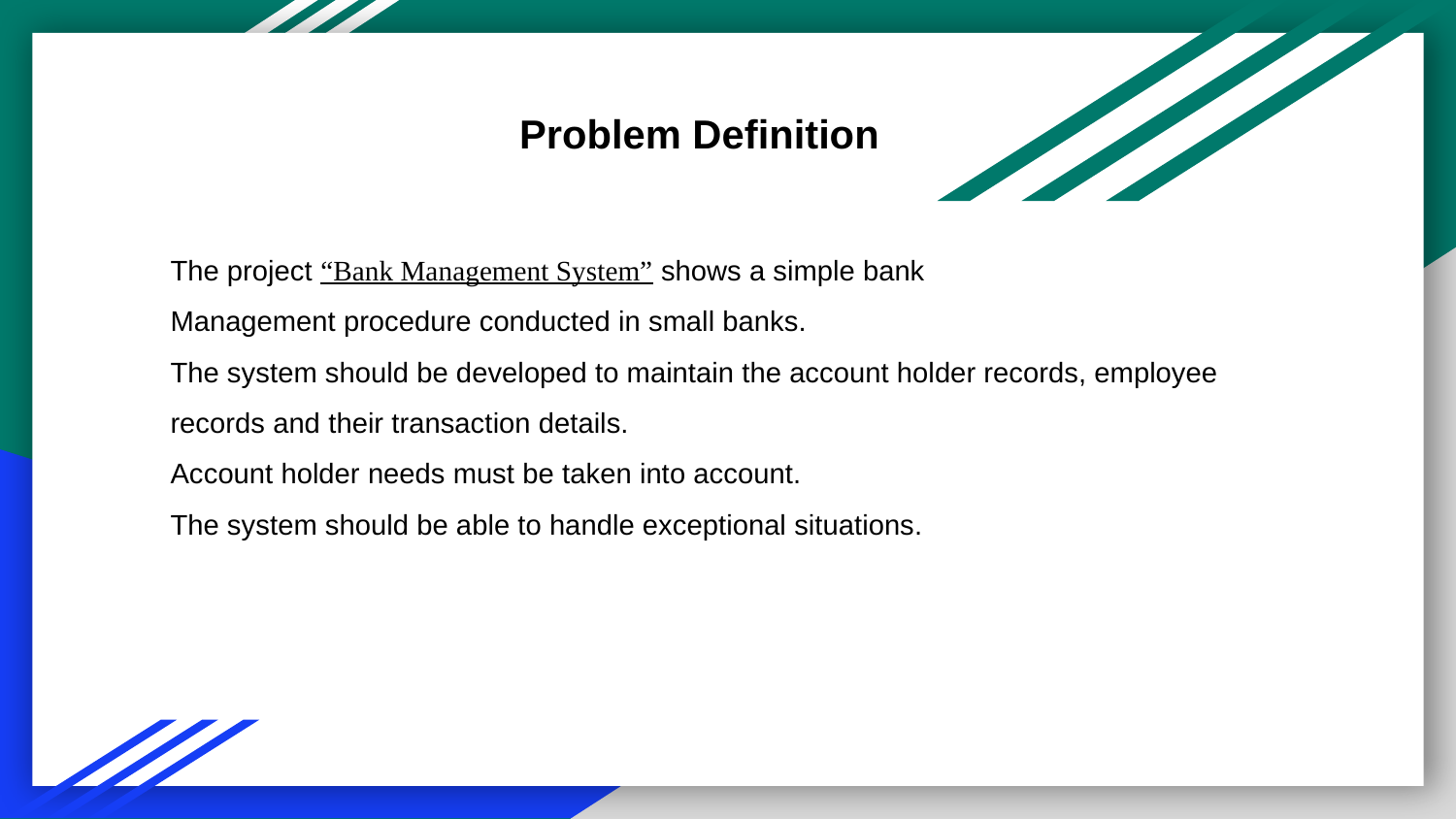

# Problem Definition

The project “Bank Management System” shows a simple bank
Management procedure conducted in small banks.
The system should be developed to maintain the account holder records, employee records and their transaction details.
Account holder needs must be taken into account.
The system should be able to handle exceptional situations.